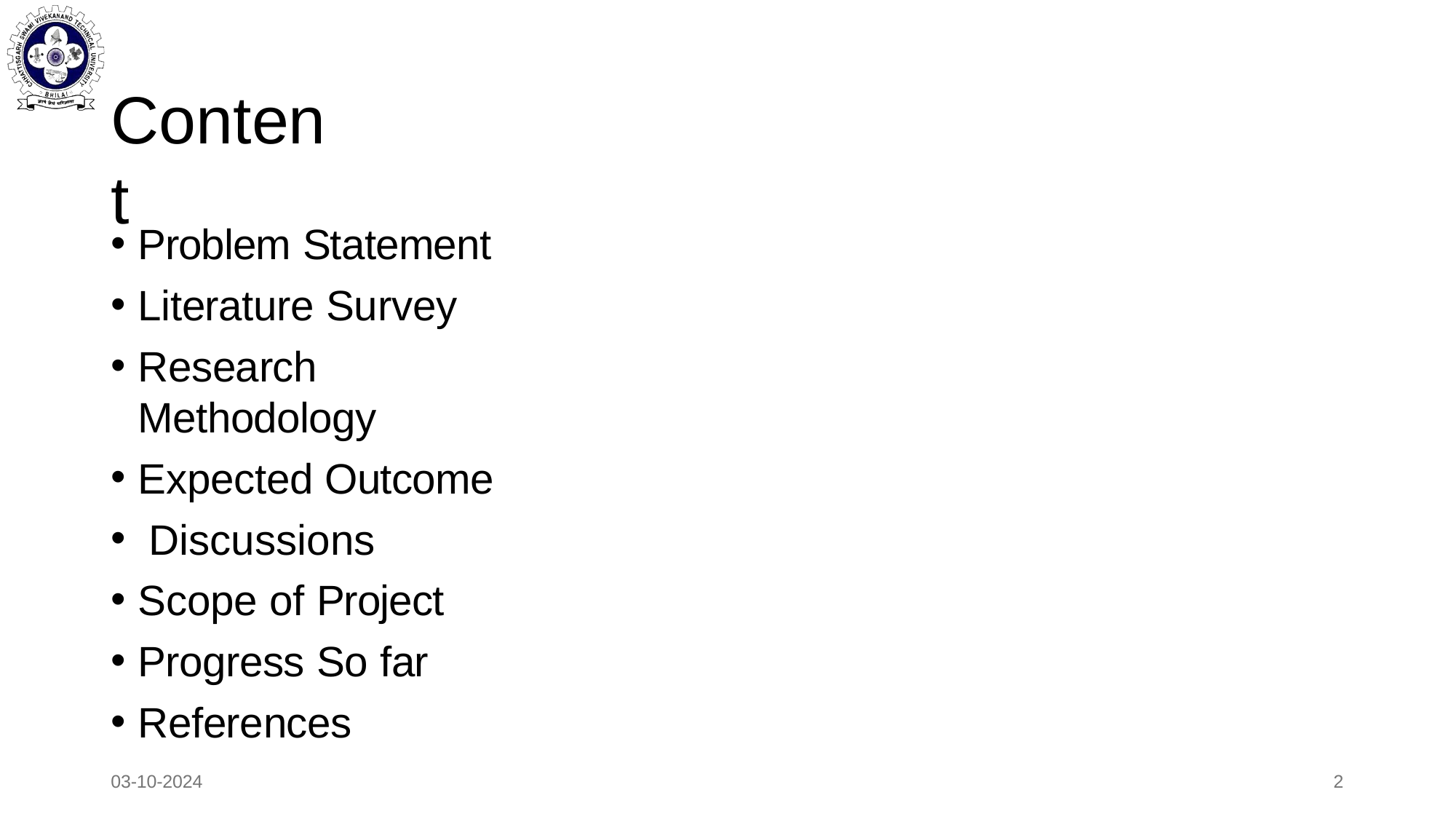

# Content
Problem Statement
Literature Survey
Research Methodology
Expected Outcome
Discussions
Scope of Project
Progress So far
References
03-10-2024
2